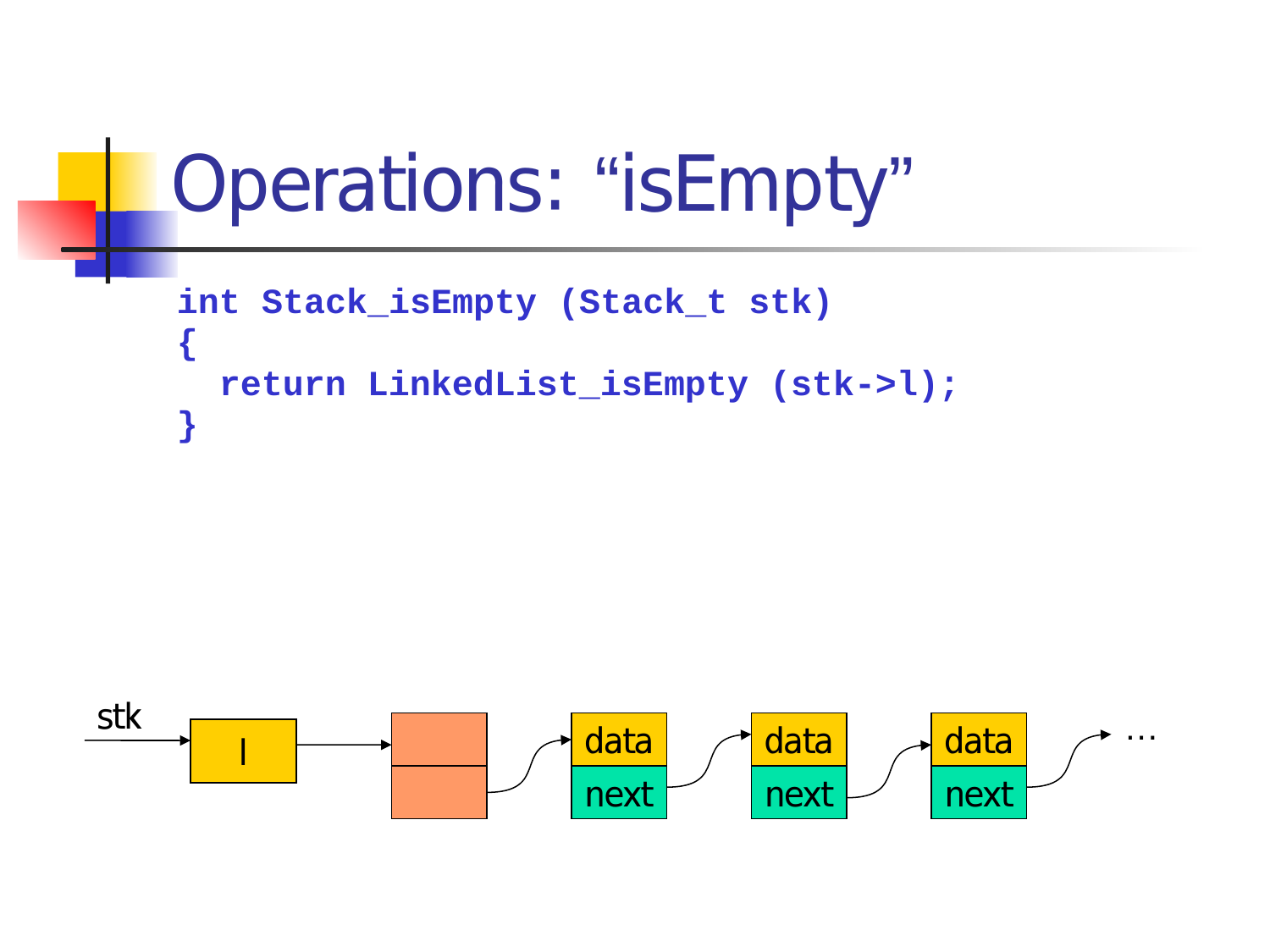

# Operations: “isEmpty”
int Stack_isEmpty (Stack_t stk)
{
  return LinkedList_isEmpty (stk->l);
}
stk
…

data
next
data
next
data
next
l